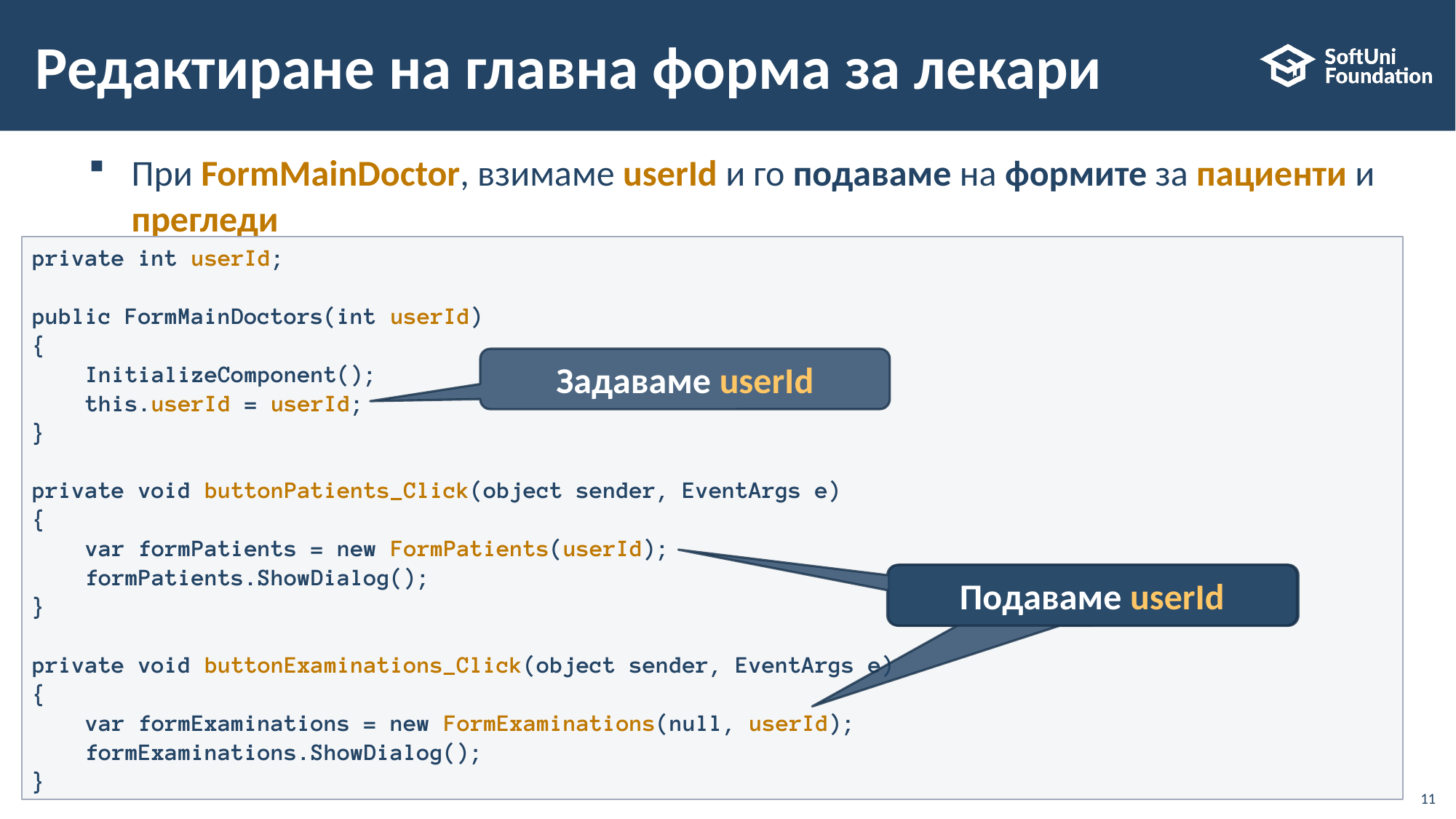

# Редактиране на главна форма за лекари
При FormMainDoctor, взимаме userId и го подаваме на формите за пациенти и прегледи

private int userId;

public FormMainDoctors(int userId)
{
    InitializeComponent();
    this.userId = userId;
}

private void buttonPatients_Click(object sender, EventArgs e)
{
    var formPatients = new FormPatients(userId);
    formPatients.ShowDialog();
}

private void buttonExaminations_Click(object sender, EventArgs e)
{
    var formExaminations = new FormExaminations(null, userId);
    formExaminations.ShowDialog();
}
Задаваме userId
Подаваме userId

11